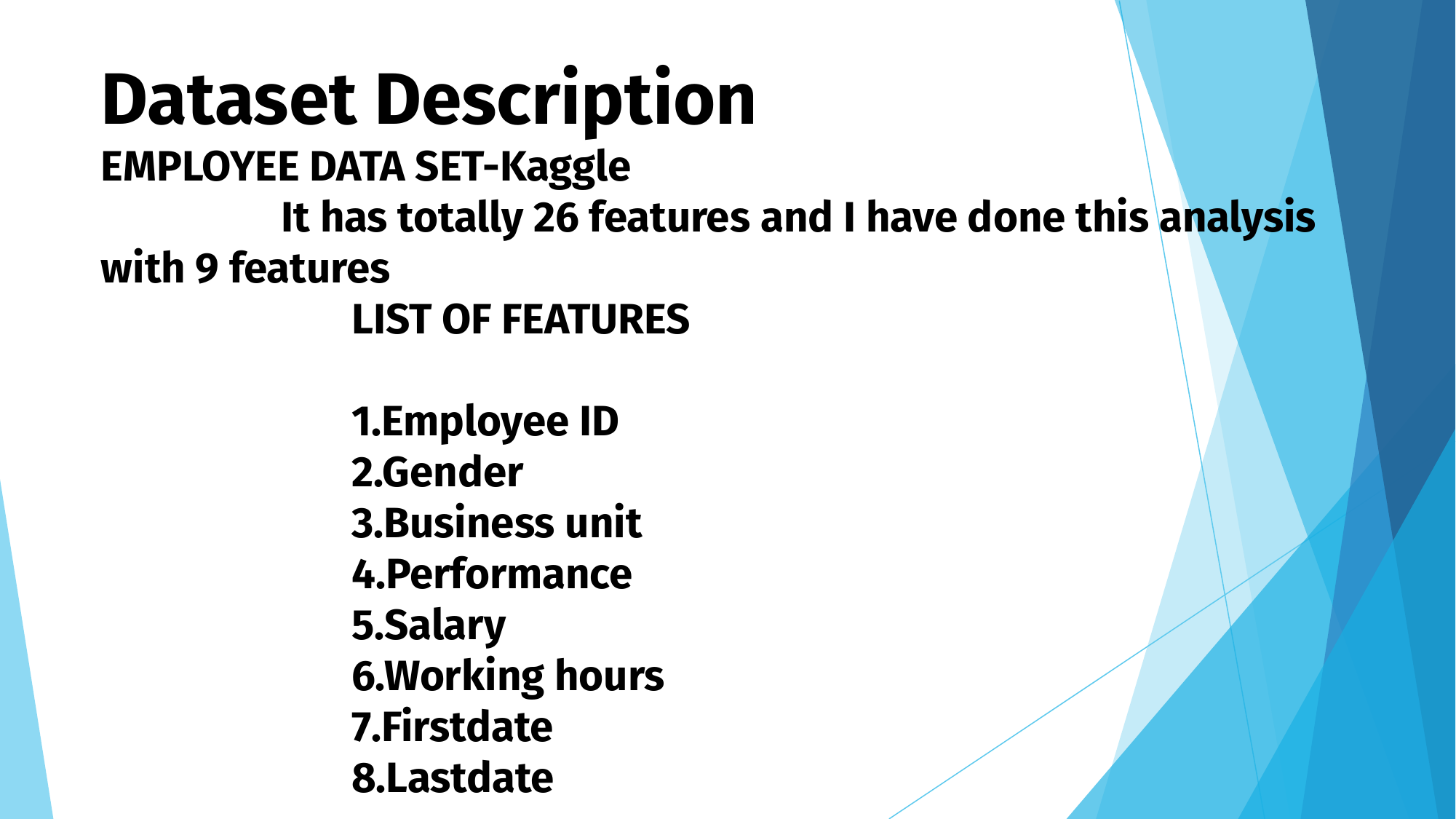

# Dataset Description EMPLOYEE DATA SET-Kaggle It has totally 26 features and I have done this analysis with 9 features LIST OF FEATURES 1.Employee ID 2.Gender 3.Business unit 4.Performance 5.Salary 6.Working hours 7.Firstdate 8.Lastdate